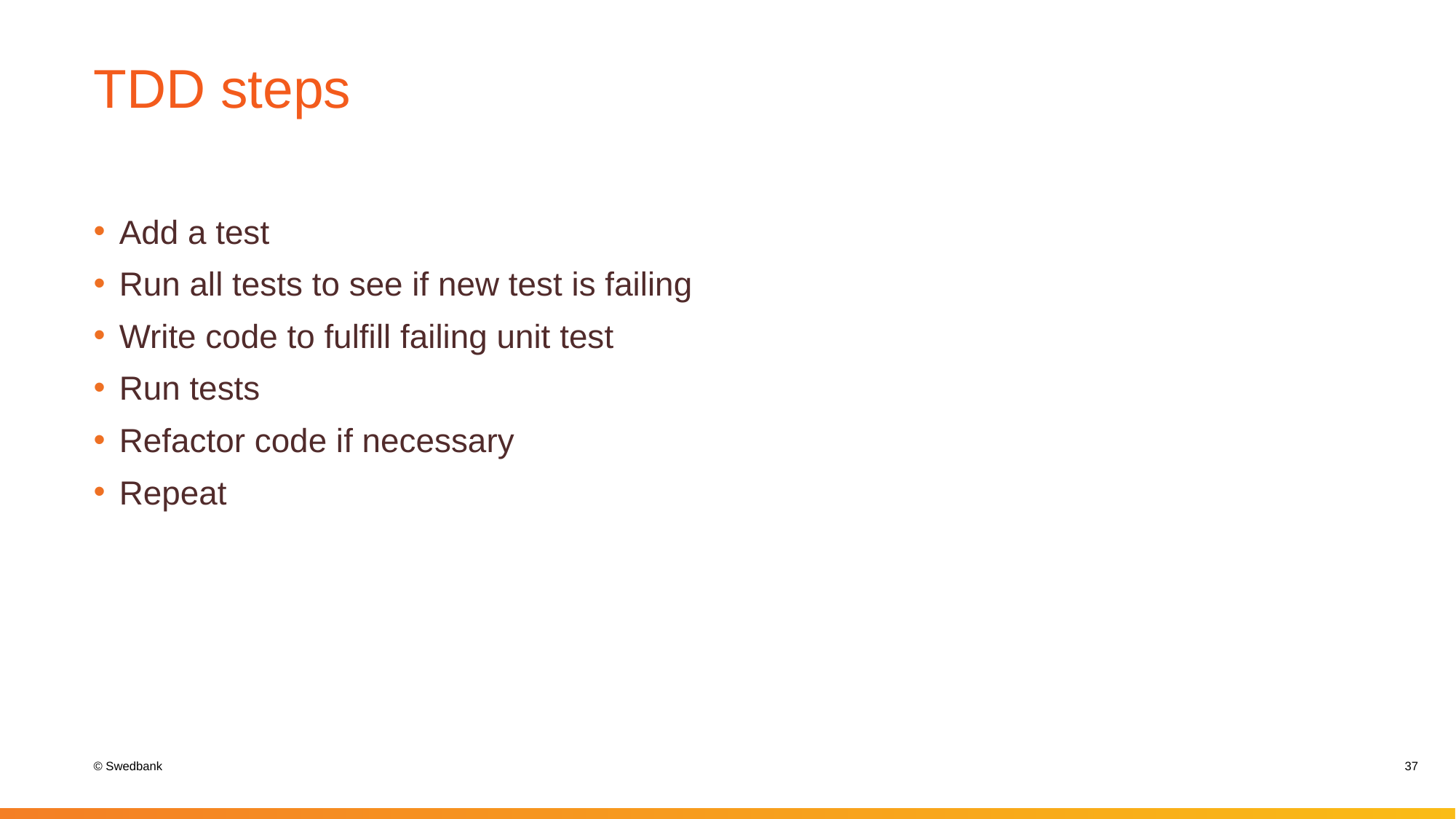

# TDD steps
Add a test
Run all tests to see if new test is failing
Write code to fulfill failing unit test
Run tests
Refactor code if necessary
Repeat

37